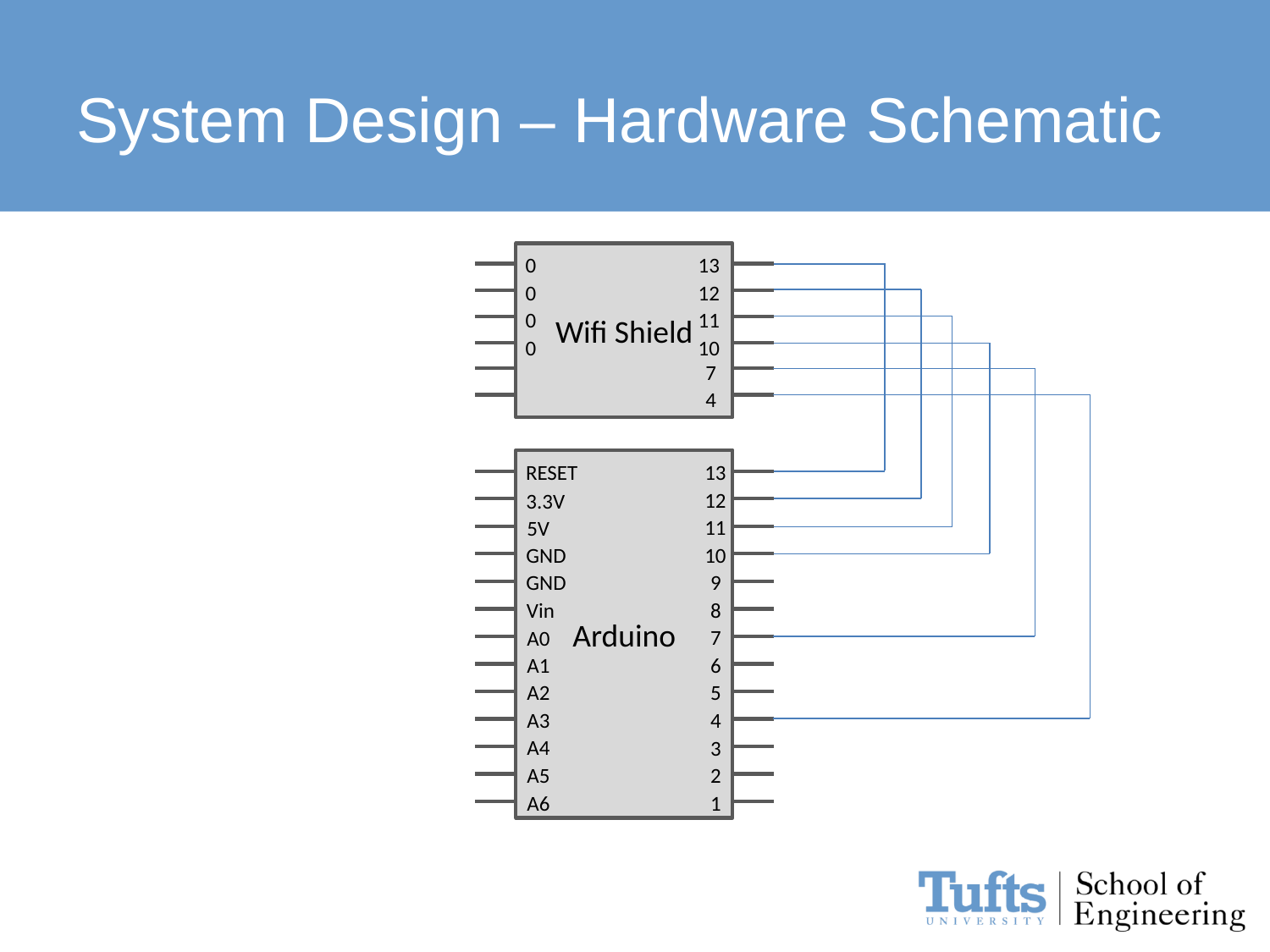

# System Design – Hardware Schematic
Wifi Shield
0
13
0
12
0
11
0
10
7
4
Arduino
RESET
13
12
3.3V
11
5V
10
GND
GND
9
8
Vin
7
A0
6
A1
A2
5
A3
4
A4
3
2
A5
A6
1